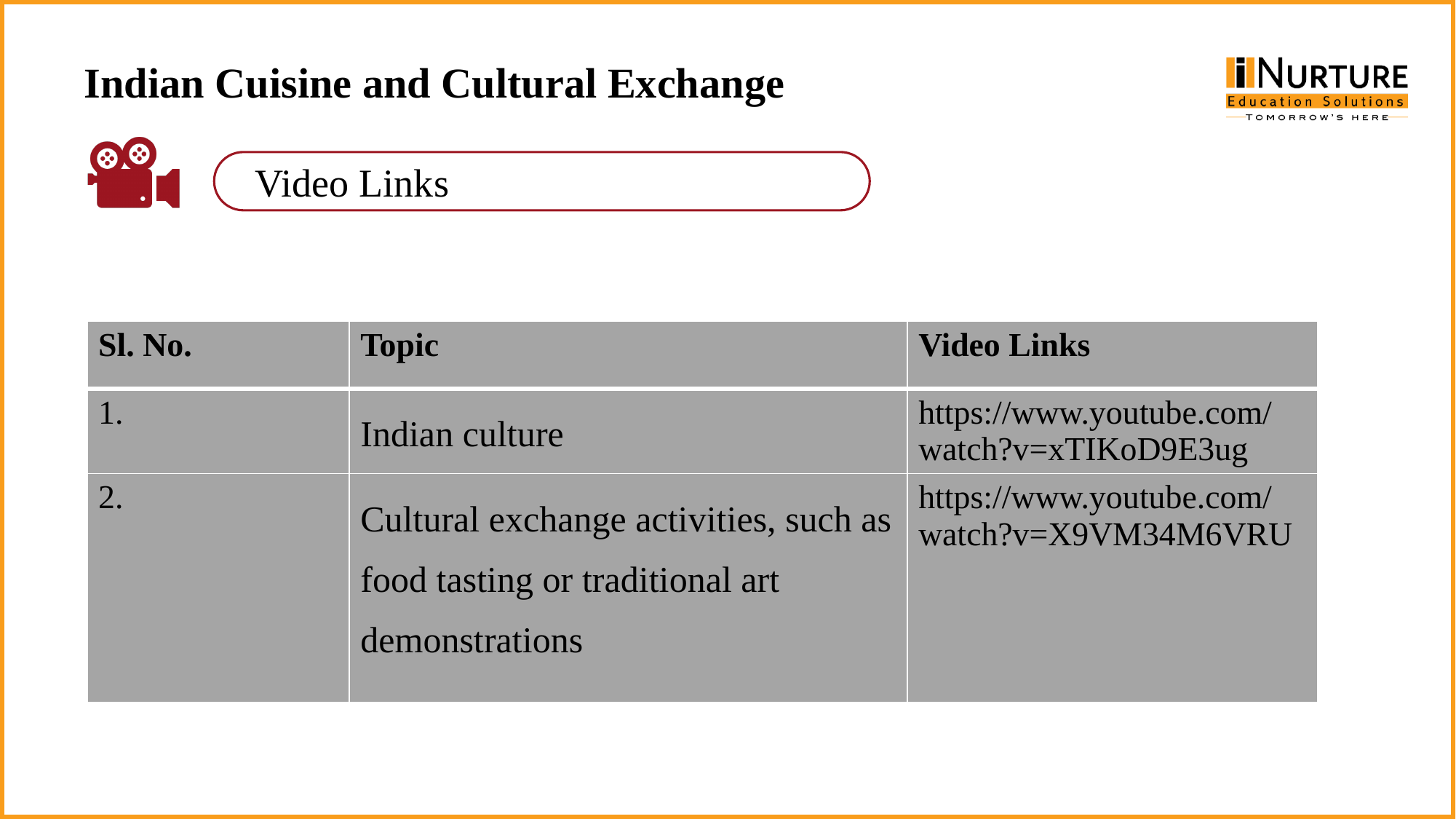

# Indian Cuisine and Cultural Exchange
| Sl. No. | Topic | Video Links |
| --- | --- | --- |
| 1. | Indian culture | https://www.youtube.com/watch?v=xTIKoD9E3ug |
| 2. | Cultural exchange activities, such as food tasting or traditional art demonstrations | https://www.youtube.com/watch?v=X9VM34M6VRU |